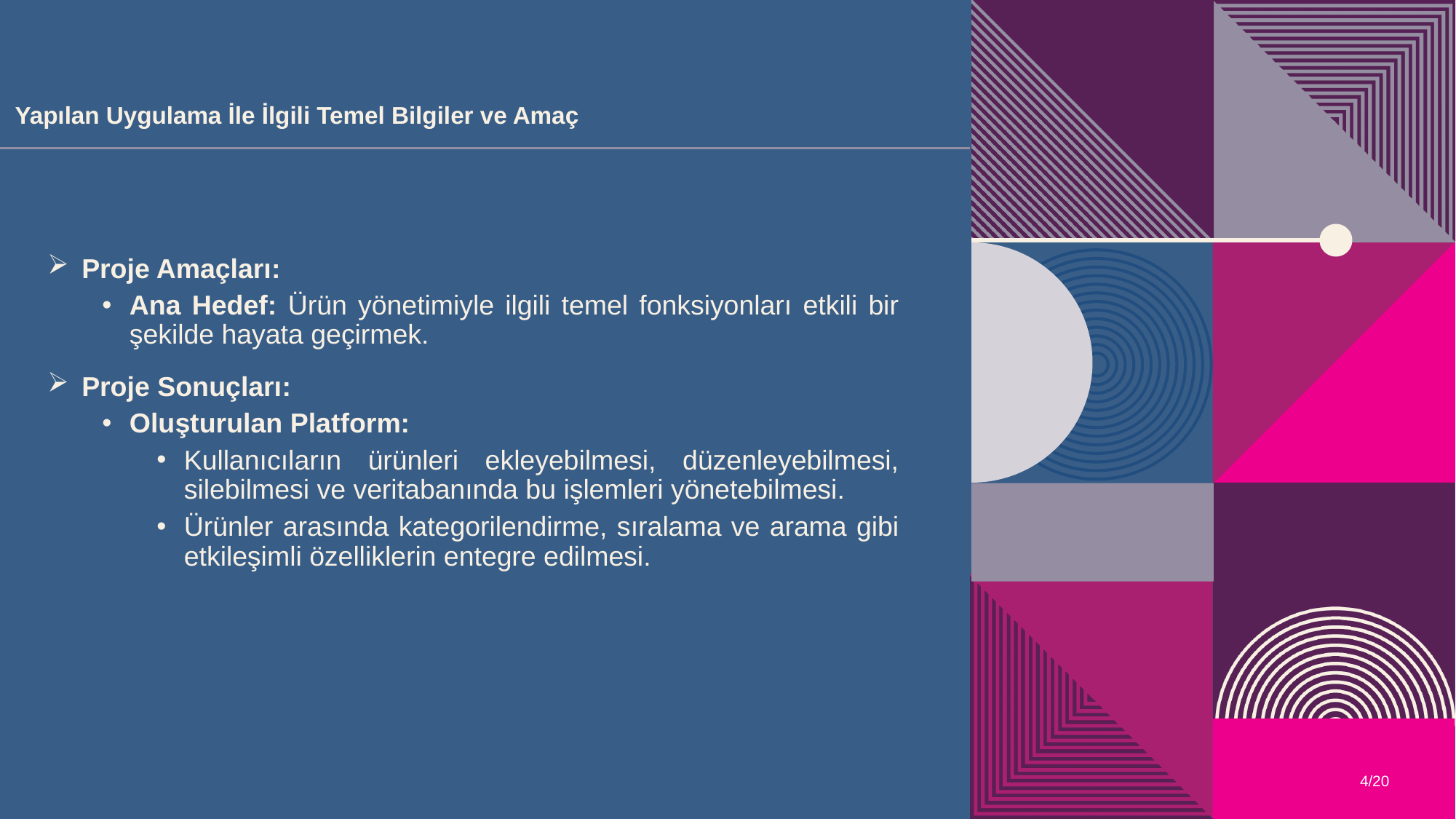

Yapılan Uygulama İle İlgili Temel Bilgiler ve Amaç
Proje Amaçları:
Ana Hedef: Ürün yönetimiyle ilgili temel fonksiyonları etkili bir şekilde hayata geçirmek.
Proje Sonuçları:
Oluşturulan Platform:
Kullanıcıların ürünleri ekleyebilmesi, düzenleyebilmesi, silebilmesi ve veritabanında bu işlemleri yönetebilmesi.
Ürünler arasında kategorilendirme, sıralama ve arama gibi etkileşimli özelliklerin entegre edilmesi.
4/20